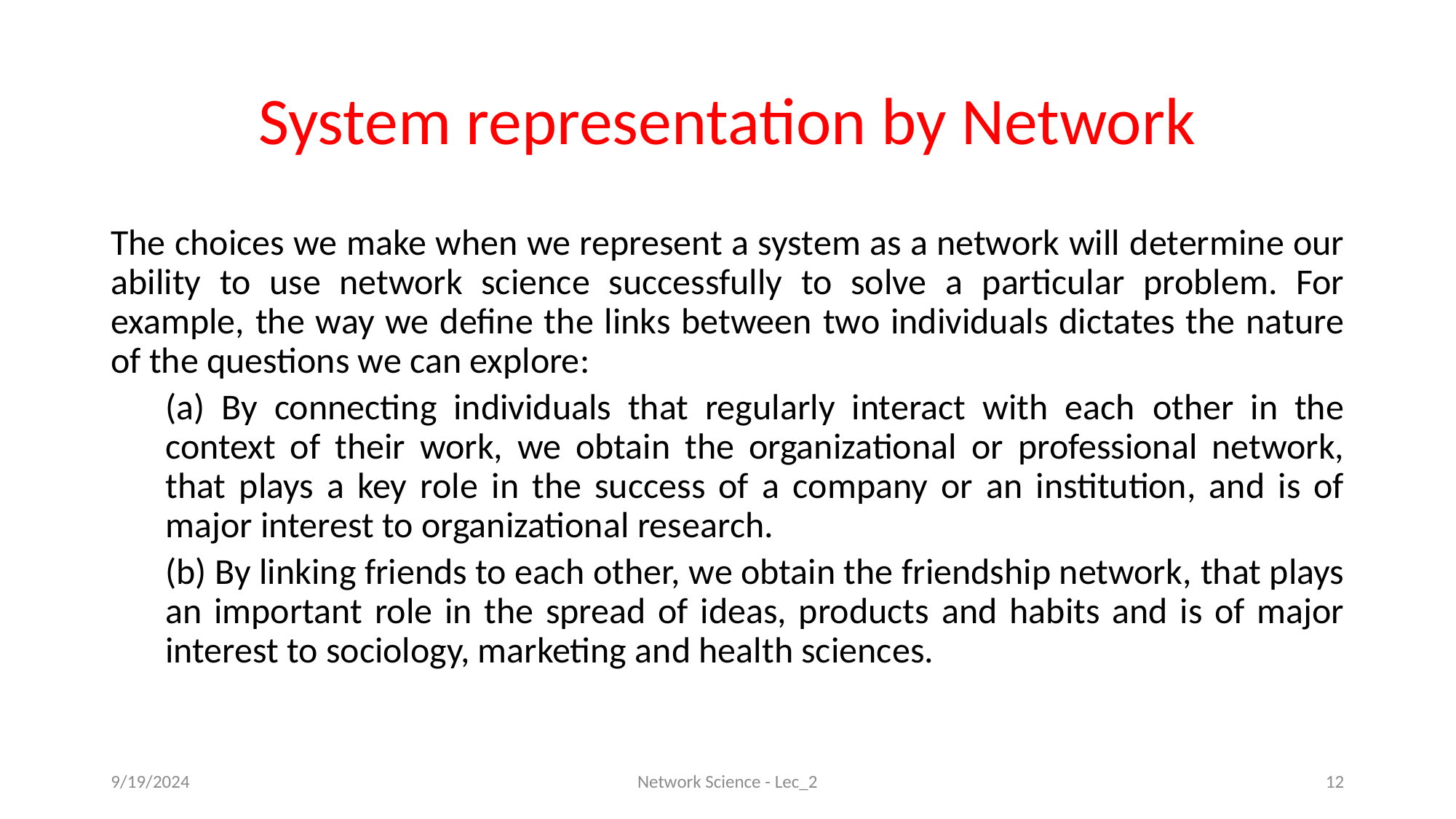

# System representation by Network
The choices we make when we represent a system as a network will determine our ability to use network science successfully to solve a particular problem. For example, the way we define the links between two individuals dictates the nature of the questions we can explore:
(a) By connecting individuals that regularly interact with each other in the context of their work, we obtain the organizational or professional network, that plays a key role in the success of a company or an institution, and is of major interest to organizational research.
(b) By linking friends to each other, we obtain the friendship network, that plays an important role in the spread of ideas, products and habits and is of major interest to sociology, marketing and health sciences.
9/19/2024
Network Science - Lec_2
12